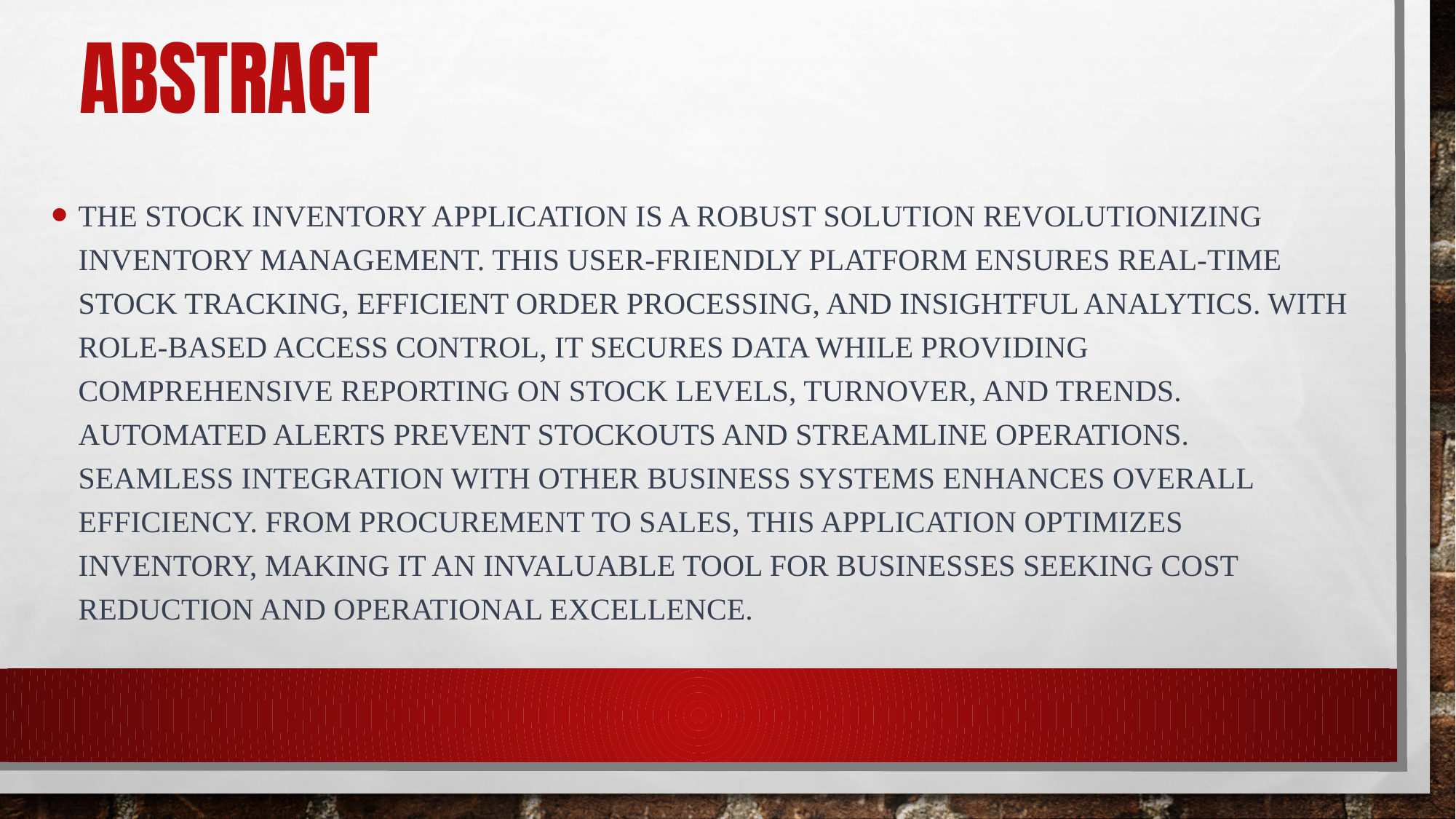

# ABSTRACT
The Stock Inventory Application is a robust solution revolutionizing inventory management. This user-friendly platform ensures real-time stock tracking, efficient order processing, and insightful analytics. With role-based access control, it secures data while providing comprehensive reporting on stock levels, turnover, and trends. Automated alerts prevent stockouts and streamline operations. Seamless integration with other business systems enhances overall efficiency. From procurement to sales, this application optimizes inventory, making it an invaluable tool for businesses seeking cost reduction and operational excellence.